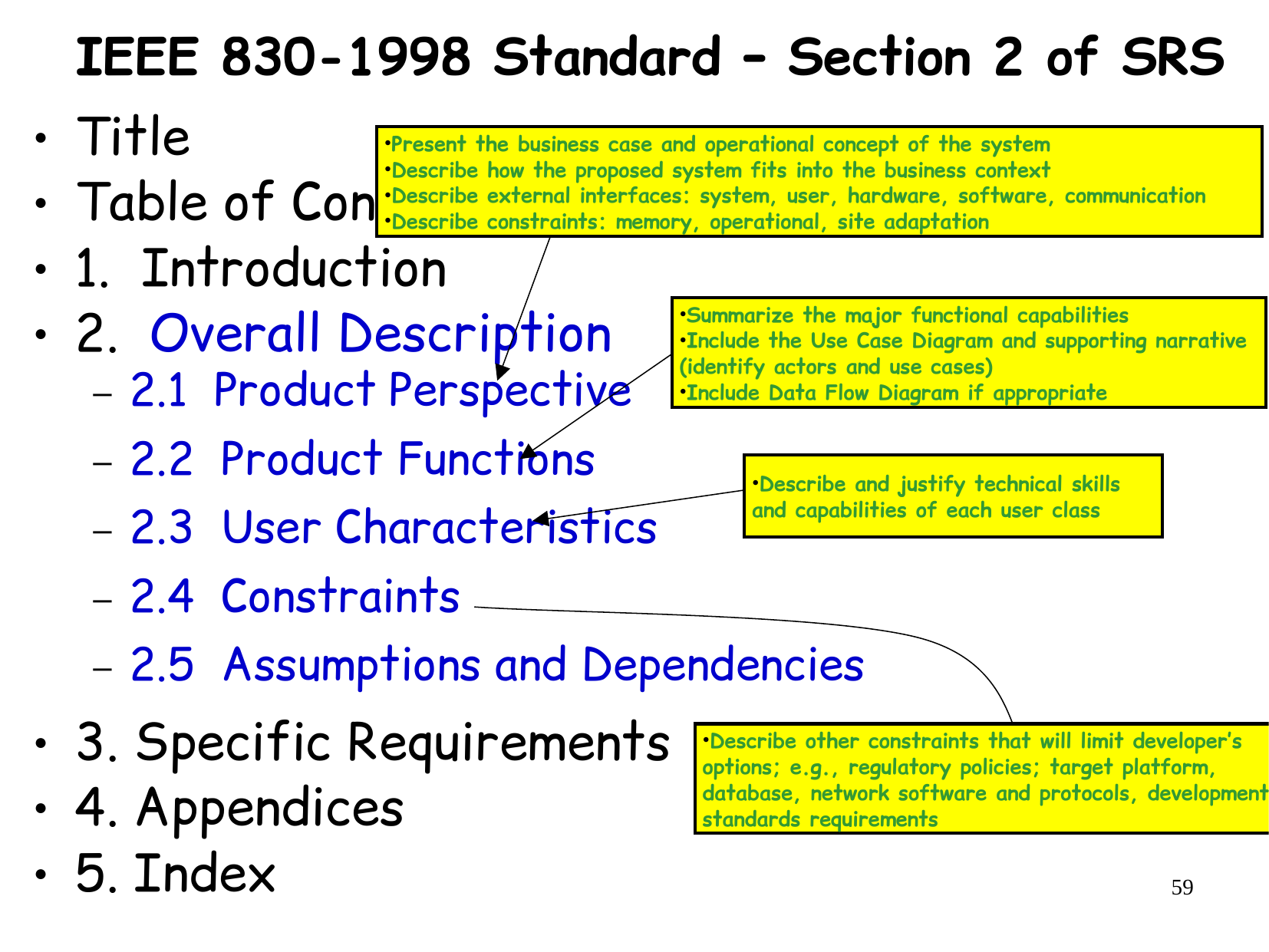

# IEEE 830-1998 Standard – Section 2 of SRS
Title
Table of Contents
1.  Introduction
2.  Overall Description
2.1  Product Perspective
2.2  Product Functions
2.3  User Characteristics
2.4  Constraints
2.5  Assumptions and Dependencies
3. Specific Requirements
4. Appendices
5. Index
Present the business case and operational concept of the system
Describe how the proposed system fits into the business context
Describe external interfaces: system, user, hardware, software, communication
Describe constraints: memory, operational, site adaptation
Summarize the major functional capabilities
Include the Use Case Diagram and supporting narrative
(identify actors and use cases)
Include Data Flow Diagram if appropriate
Describe and justify technical skills and capabilities of each user class

Describe other constraints that will limit developer’s options; e.g., regulatory policies; target platform, database, network software and protocols, development standards requirements